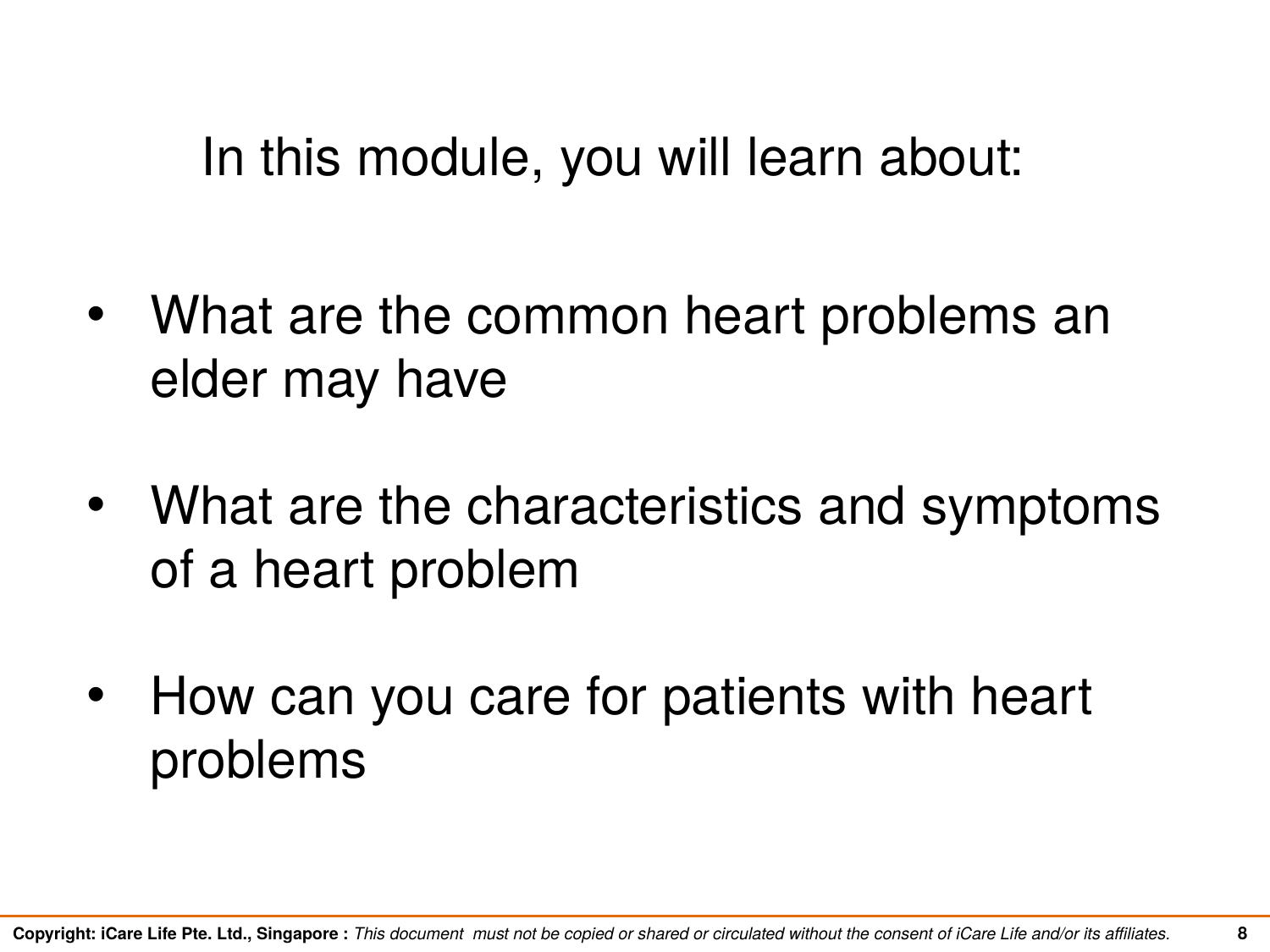

In this module, you will learn about:
What are the common heart problems an elder may have

What are the characteristics and symptoms of a heart problem

How can you care for patients with heart problems
8
Copyright: iCare Life Pte. Ltd., Singapore : This document  must not be copied or shared or circulated without the consent of iCare Life and/or its affiliates.